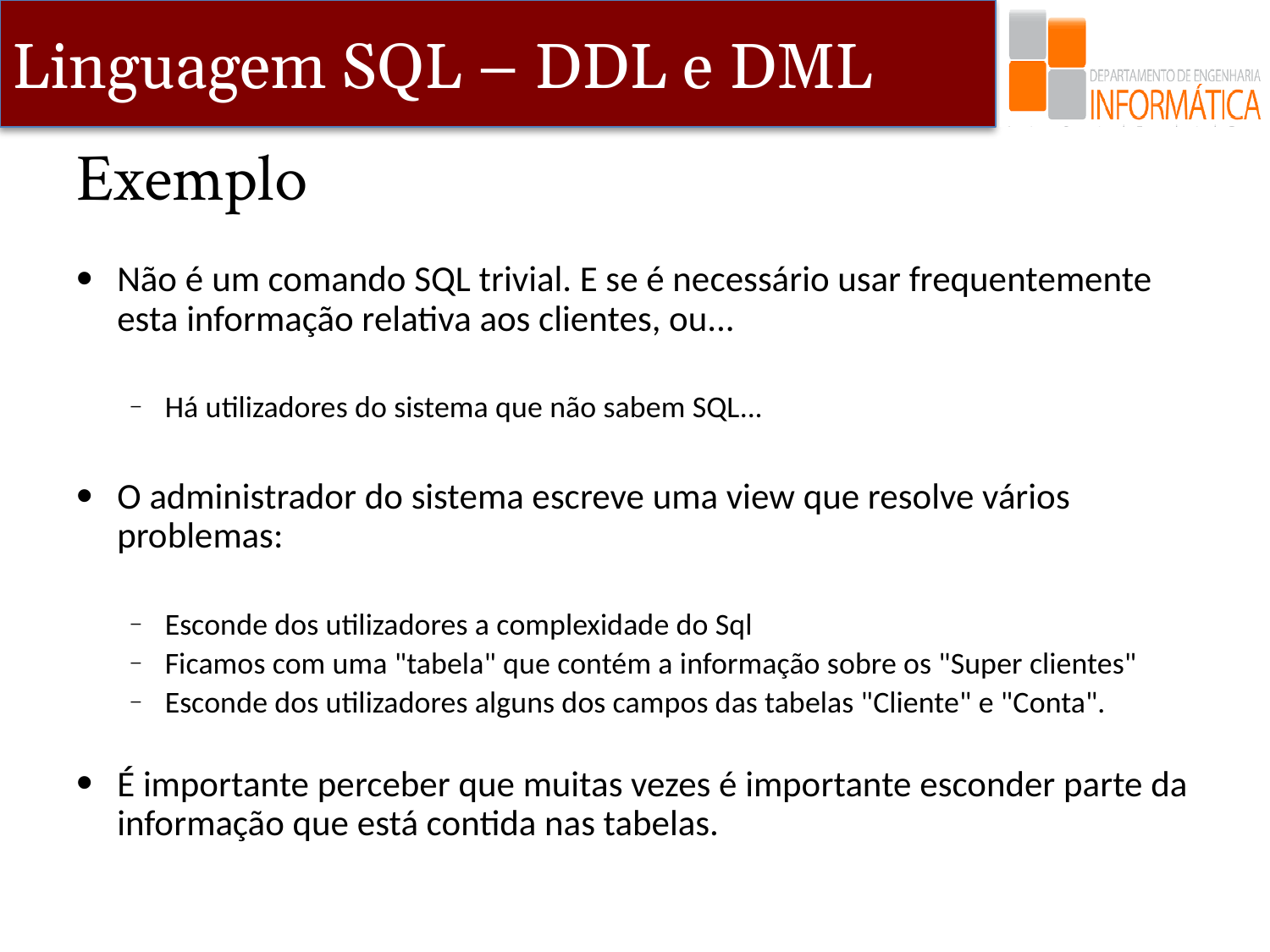

# Exemplo
Não é um comando SQL trivial. E se é necessário usar frequentemente esta informação relativa aos clientes, ou...

Há utilizadores do sistema que não sabem SQL...

O administrador do sistema escreve uma view que resolve vários problemas:

Esconde dos utilizadores a complexidade do Sql
Ficamos com uma "tabela" que contém a informação sobre os "Super clientes"
Esconde dos utilizadores alguns dos campos das tabelas "Cliente" e "Conta".

É importante perceber que muitas vezes é importante esconder parte da informação que está contida nas tabelas.